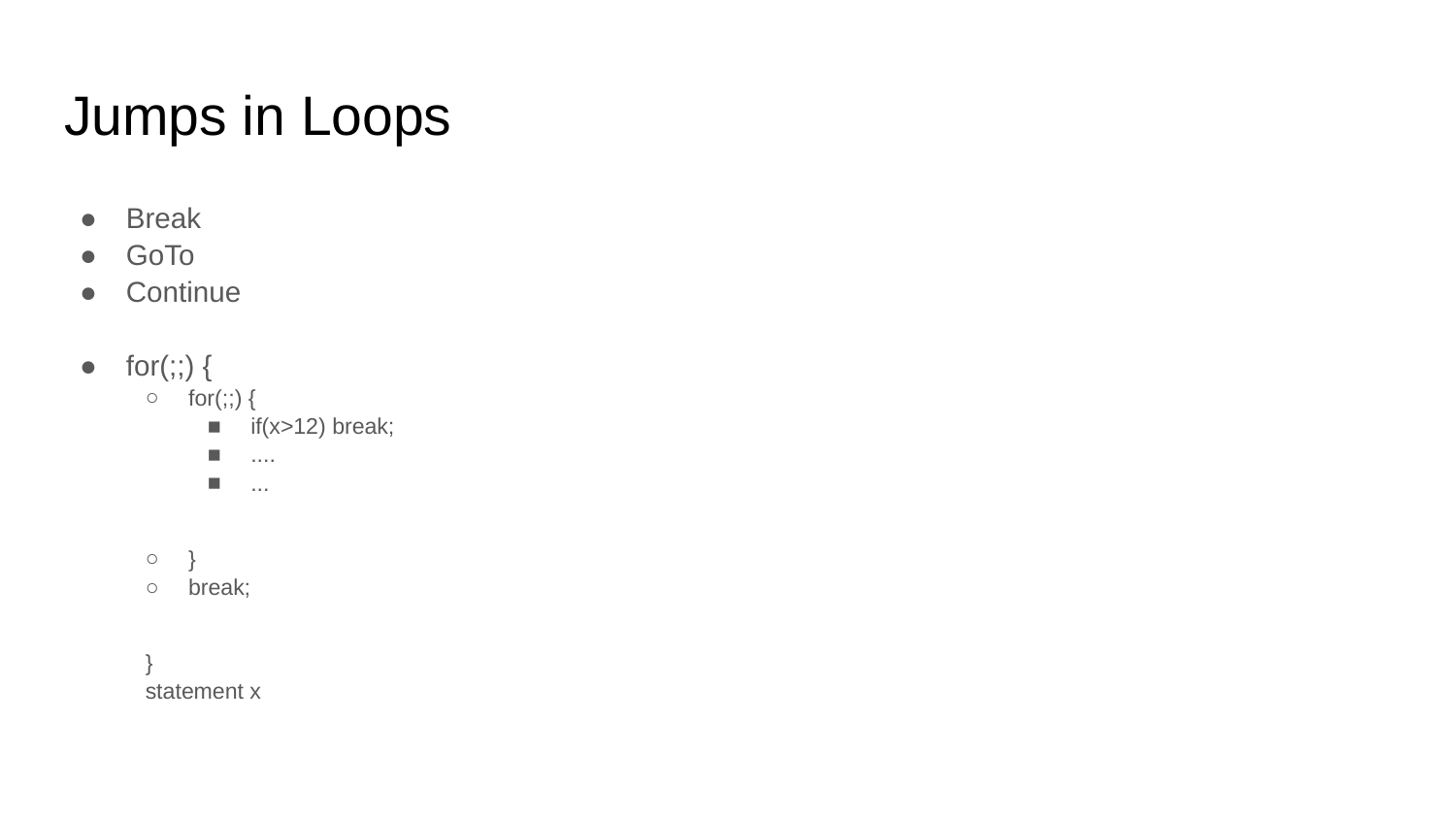

# Jumps in Loops
Break
GoTo
Continue

for(;;) {
for(;;) {
if(x>12) break;
....
...

}
break;

}
statement x